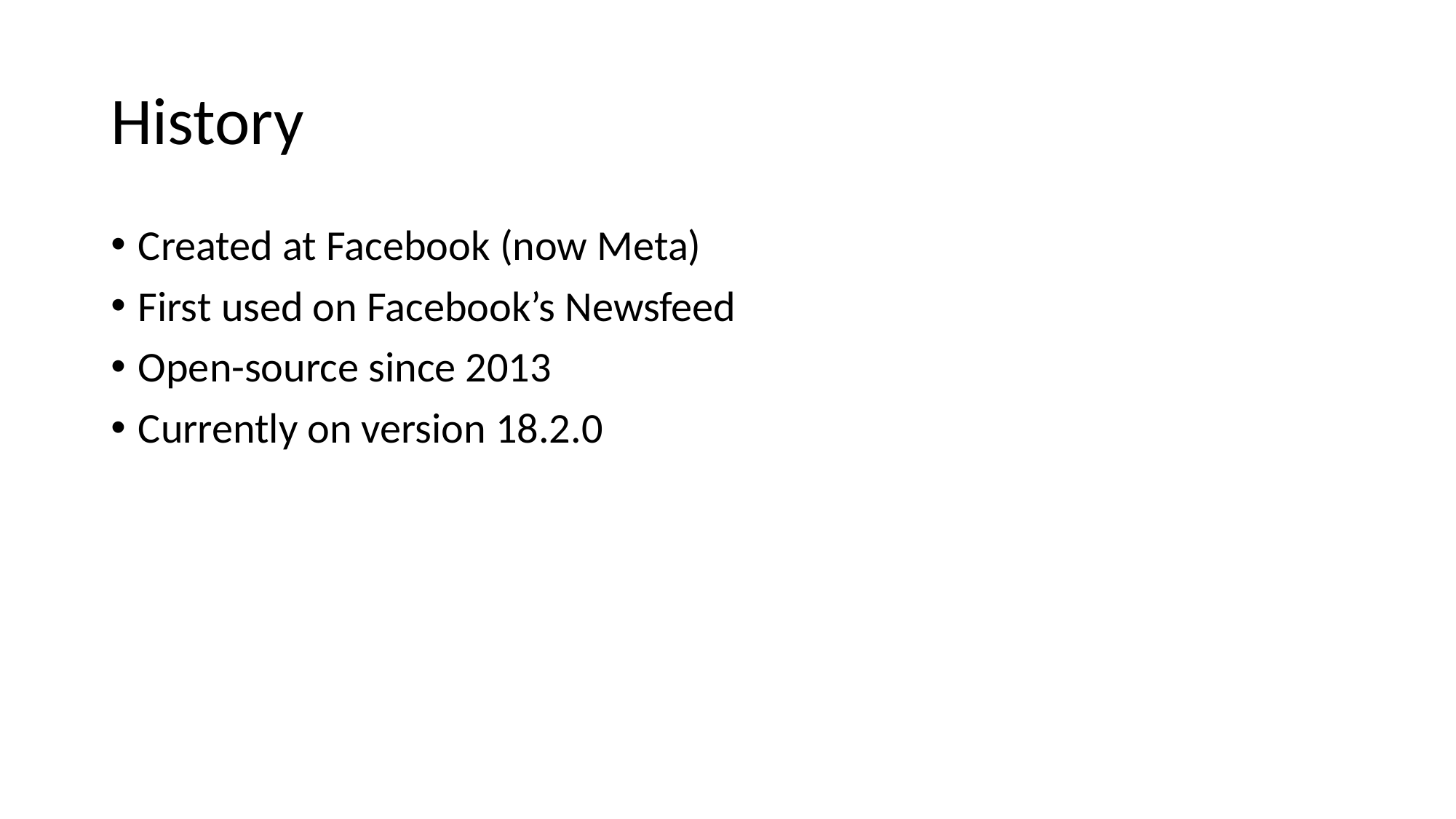

# History
Created at Facebook (now Meta)
First used on Facebook’s Newsfeed
Open-source since 2013
Currently on version 18.2.0